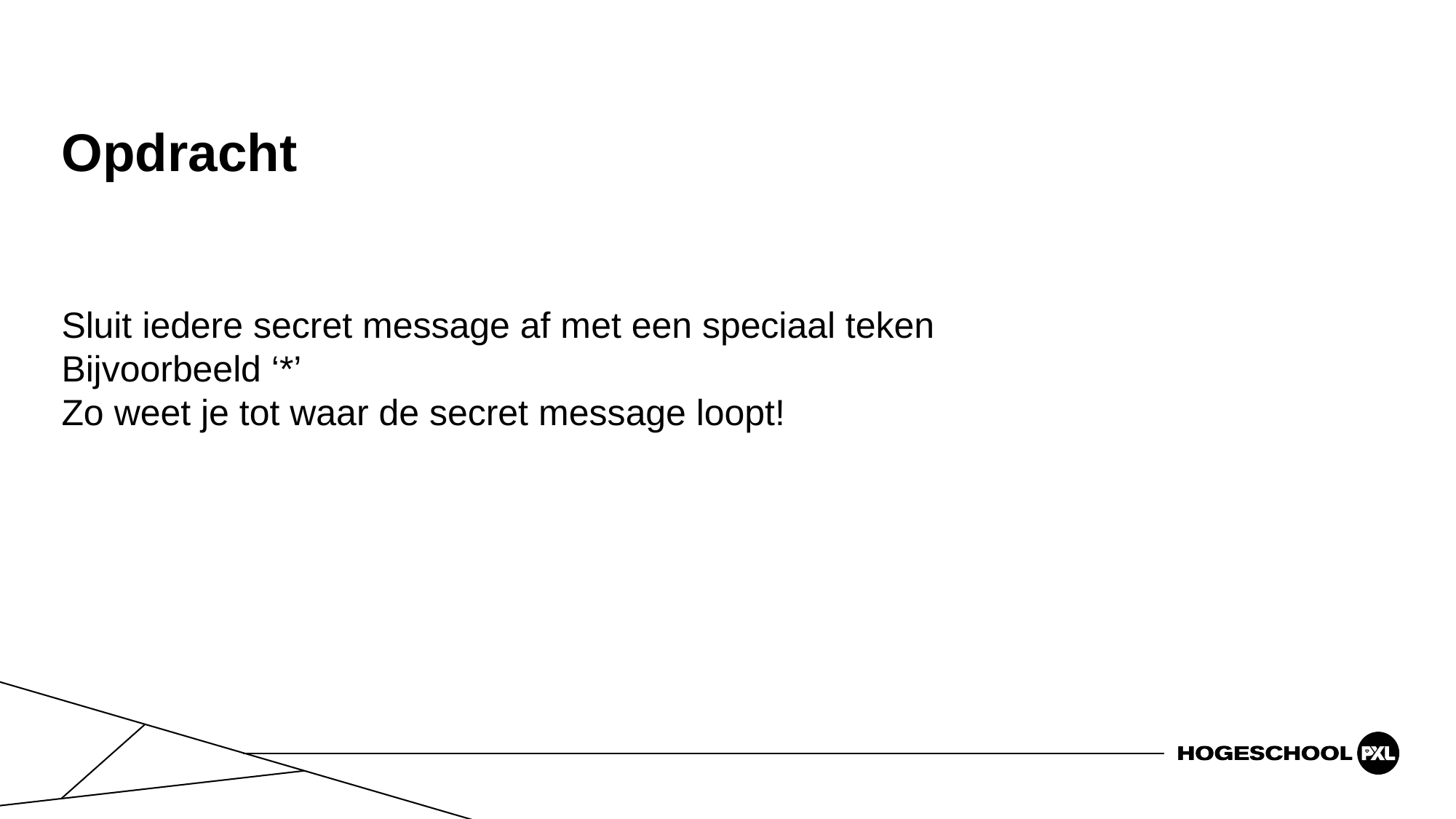

# Opdracht
Sluit iedere secret message af met een speciaal teken
Bijvoorbeeld ‘*’
Zo weet je tot waar de secret message loopt!